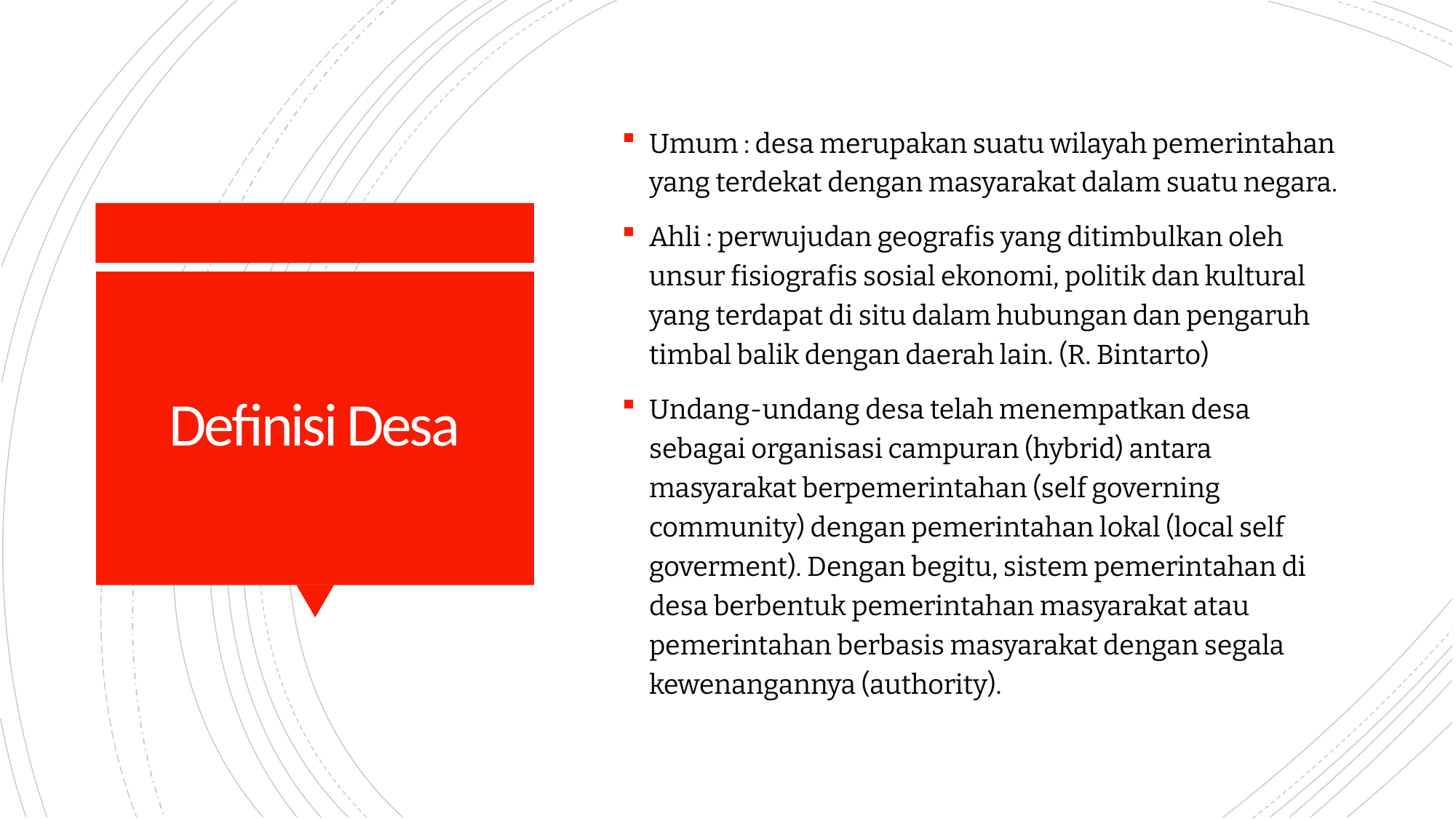

Umum : desa merupakan suatu wilayah pemerintahan yang terdekat dengan masyarakat dalam suatu negara.
Ahli : perwujudan geografis yang ditimbulkan oleh unsur fisiografis sosial ekonomi, politik dan kultural yang terdapat di situ dalam hubungan dan pengaruh timbal balik dengan daerah lain. (R. Bintarto)
Undang-undang desa telah menempatkan desa sebagai organisasi campuran (hybrid) antara masyarakat berpemerintahan (self governing community) dengan pemerintahan lokal (local self goverment). Dengan begitu, sistem pemerintahan di desa berbentuk pemerintahan masyarakat atau pemerintahan berbasis masyarakat dengan segala kewenangannya (authority).
# Definisi Desa